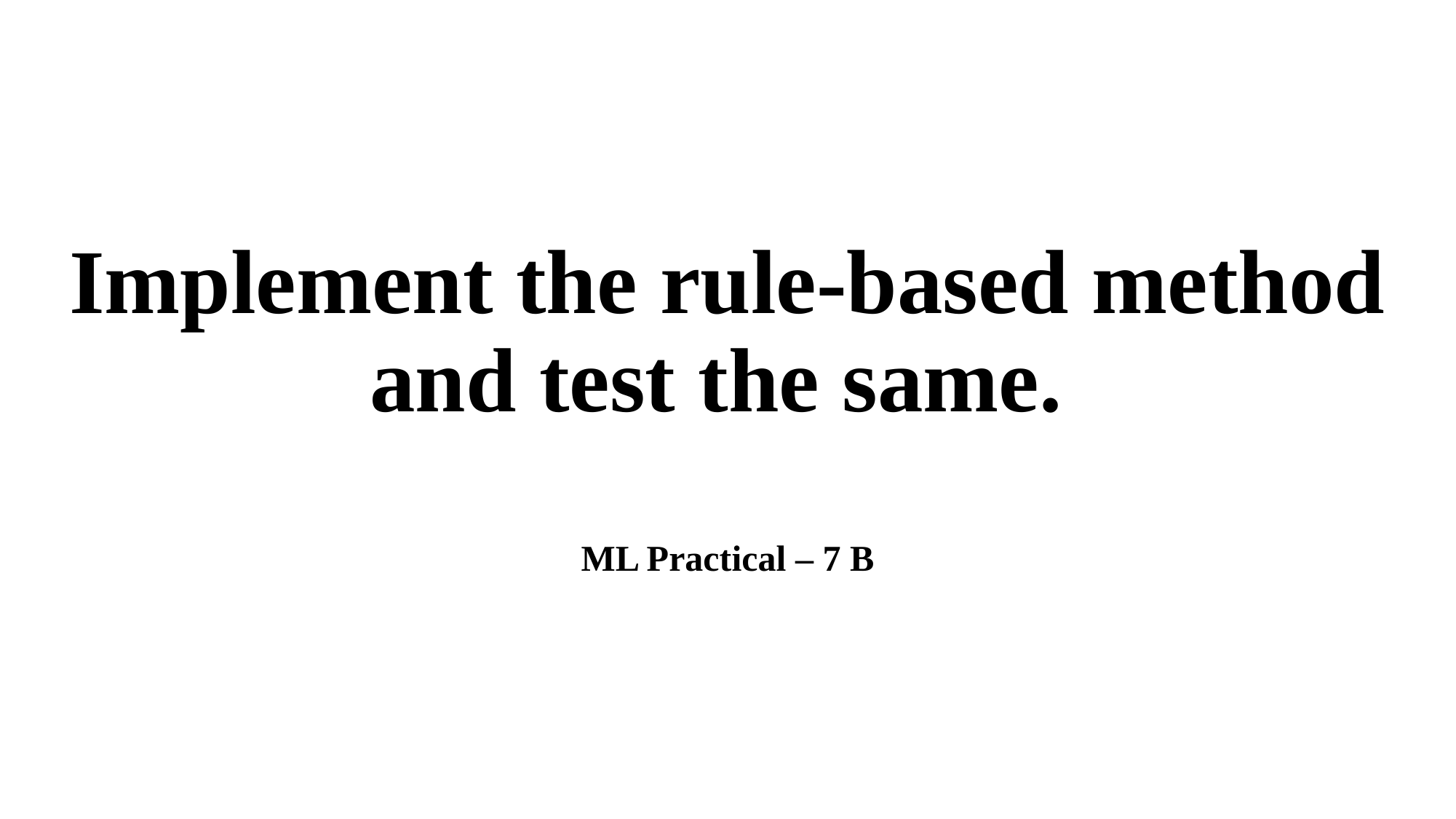

# Implement the rule-based method and test the same.
ML Practical – 7 B